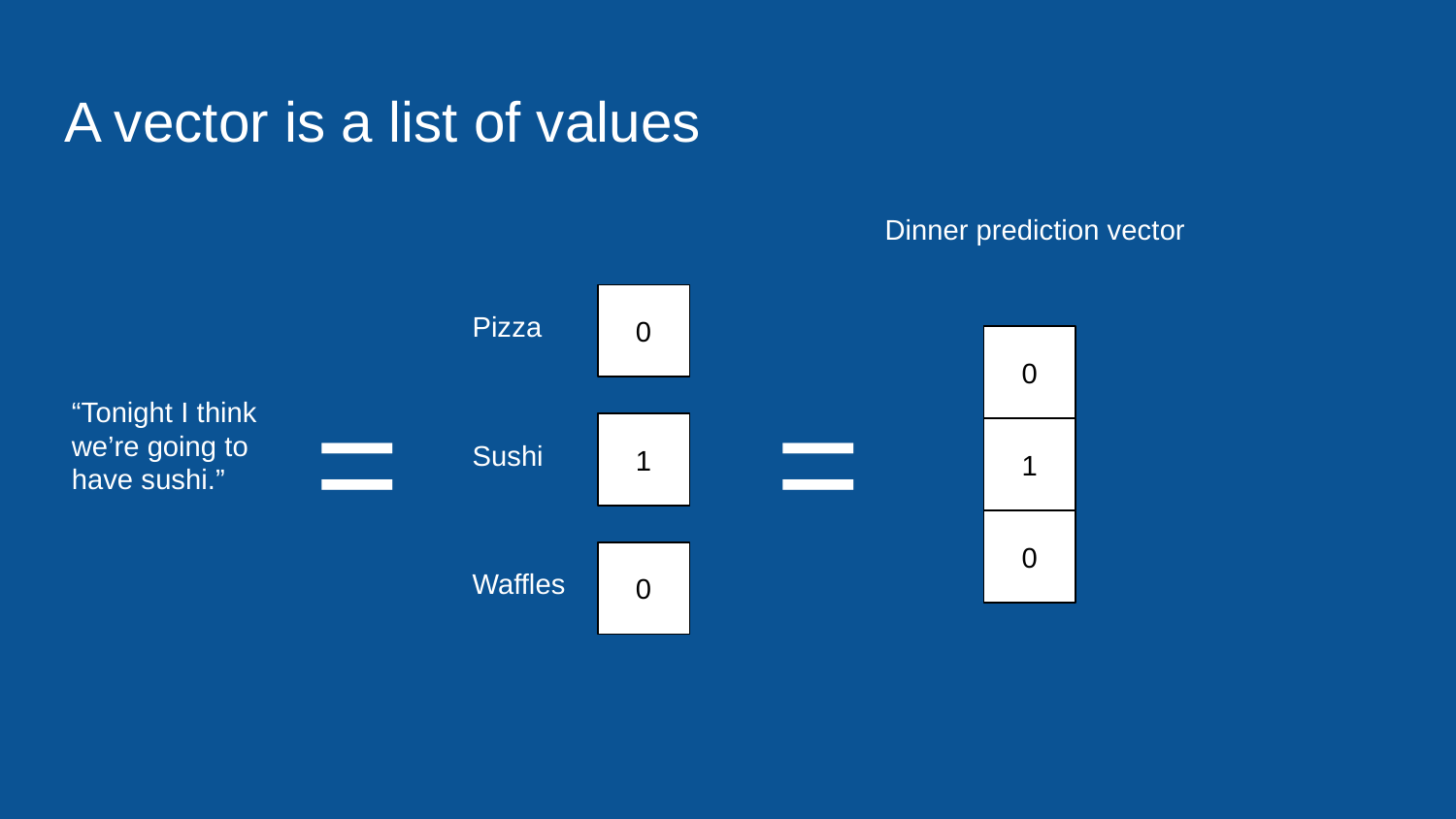

# A vector is a list of values

Dinner prediction vector
0
Pizza
0
=
=
“Tonight I think we’re going to have sushi.”
1
1
Sushi
0
0
Waffles